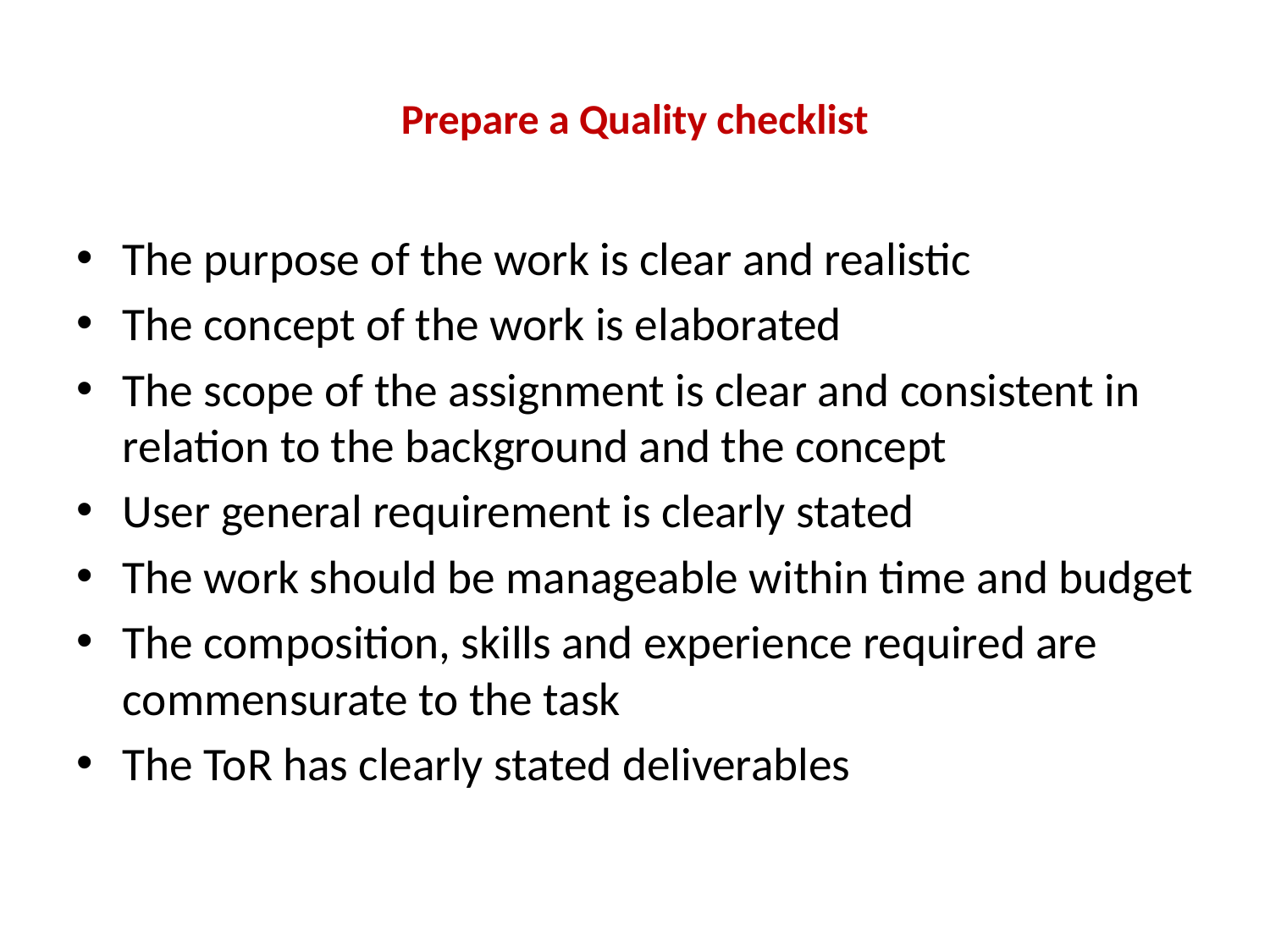

# Prepare a Quality checklist
The purpose of the work is clear and realistic
The concept of the work is elaborated
The scope of the assignment is clear and consistent in relation to the background and the concept
User general requirement is clearly stated
The work should be manageable within time and budget
The composition, skills and experience required are commensurate to the task
The ToR has clearly stated deliverables